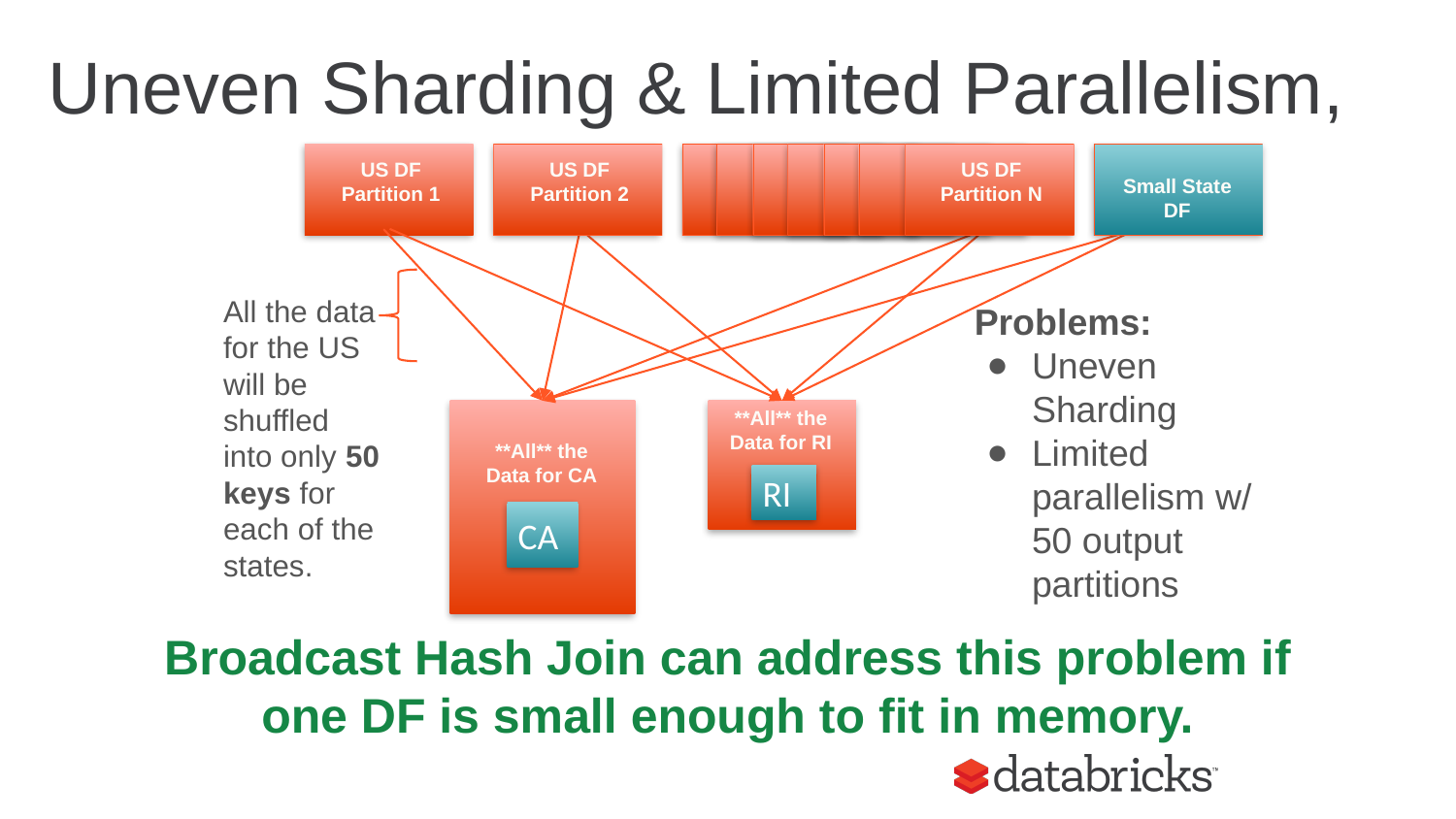

# Uneven Sharding & Limited Parallelism,

US DF
Partition 1

US DF
Partition 2

US DF Partition N

Small State  DF

All the data for the US will be shuffled into only 50 keys for each of the states.
Problems:
Uneven Sharding
Limited parallelism w/ 50 output partitions
**All** the Data for RI

US RDD
Partition 2
US RDD
Partition 2
**All** the Data for CA
RI

CA
Broadcast Hash Join can address this problem if one DF is small enough to fit in memory.